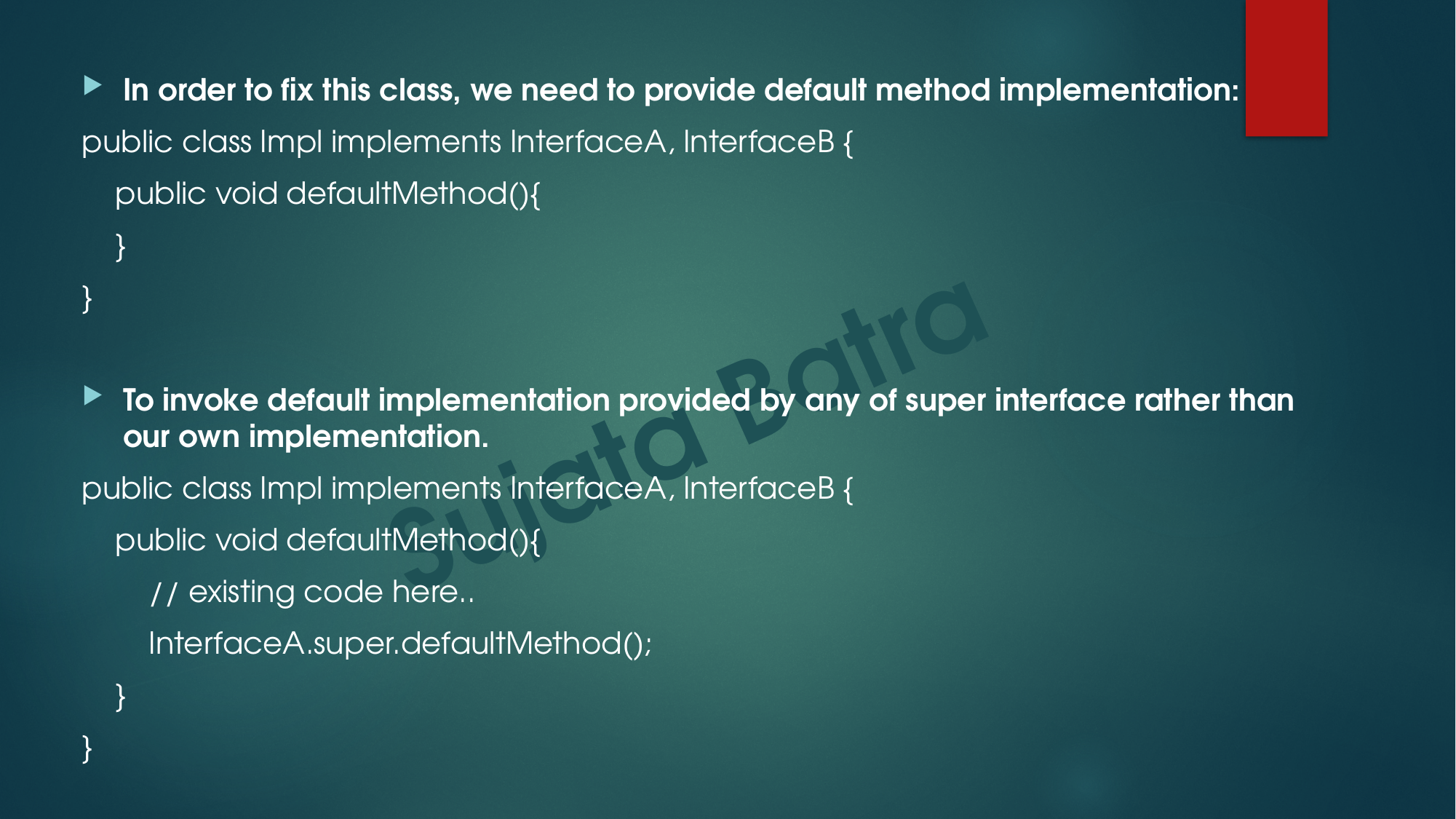

In order to fix this class, we need to provide default method implementation:
public class Impl implements InterfaceA, InterfaceB {
    public void defaultMethod(){
    }
}

To invoke default implementation provided by any of super interface rather than our own implementation.
public class Impl implements InterfaceA, InterfaceB {
    public void defaultMethod(){
        // existing code here..
        InterfaceA.super.defaultMethod();
    }
}